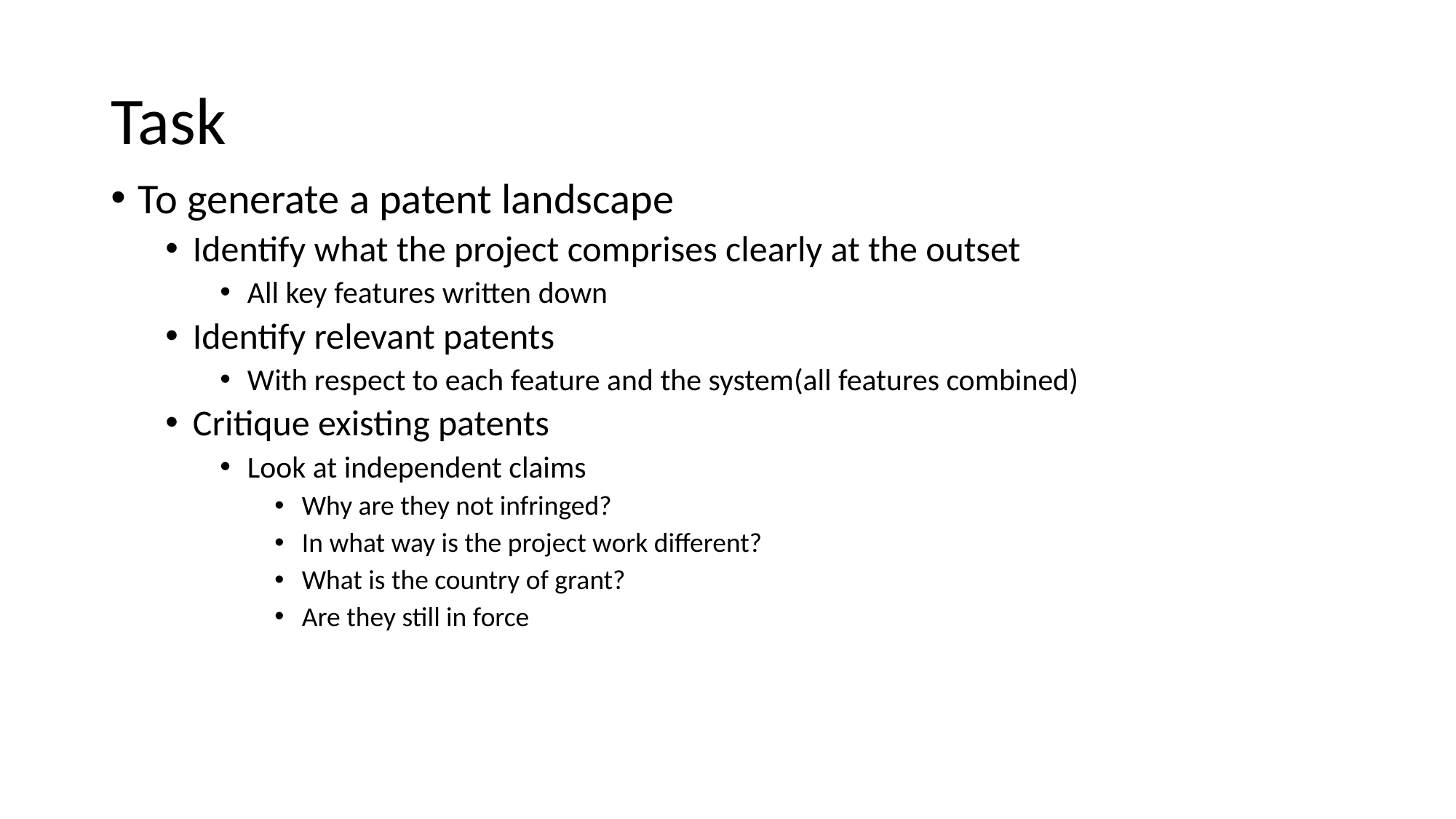

# Task
To generate a patent landscape
Identify what the project comprises clearly at the outset
All key features written down
Identify relevant patents
With respect to each feature and the system(all features combined)
Critique existing patents
Look at independent claims
Why are they not infringed?
In what way is the project work different?
What is the country of grant?
Are they still in force